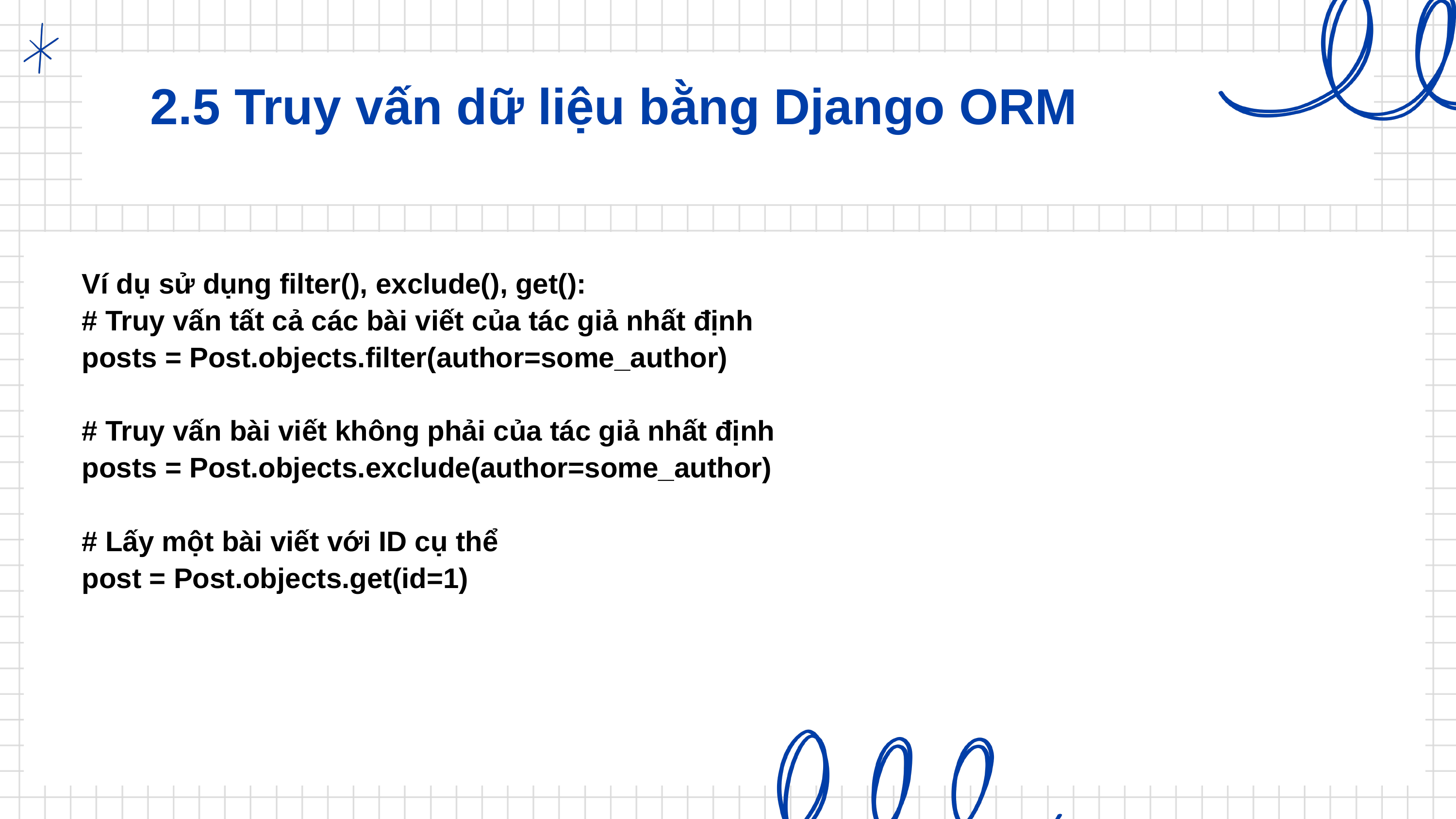

2.5 Truy vấn dữ liệu bằng Django ORM

Ví dụ sử dụng filter(), exclude(), get():
# Truy vấn tất cả các bài viết của tác giả nhất định
posts = Post.objects.filter(author=some_author)

# Truy vấn bài viết không phải của tác giả nhất định
posts = Post.objects.exclude(author=some_author)

# Lấy một bài viết với ID cụ thể
post = Post.objects.get(id=1)